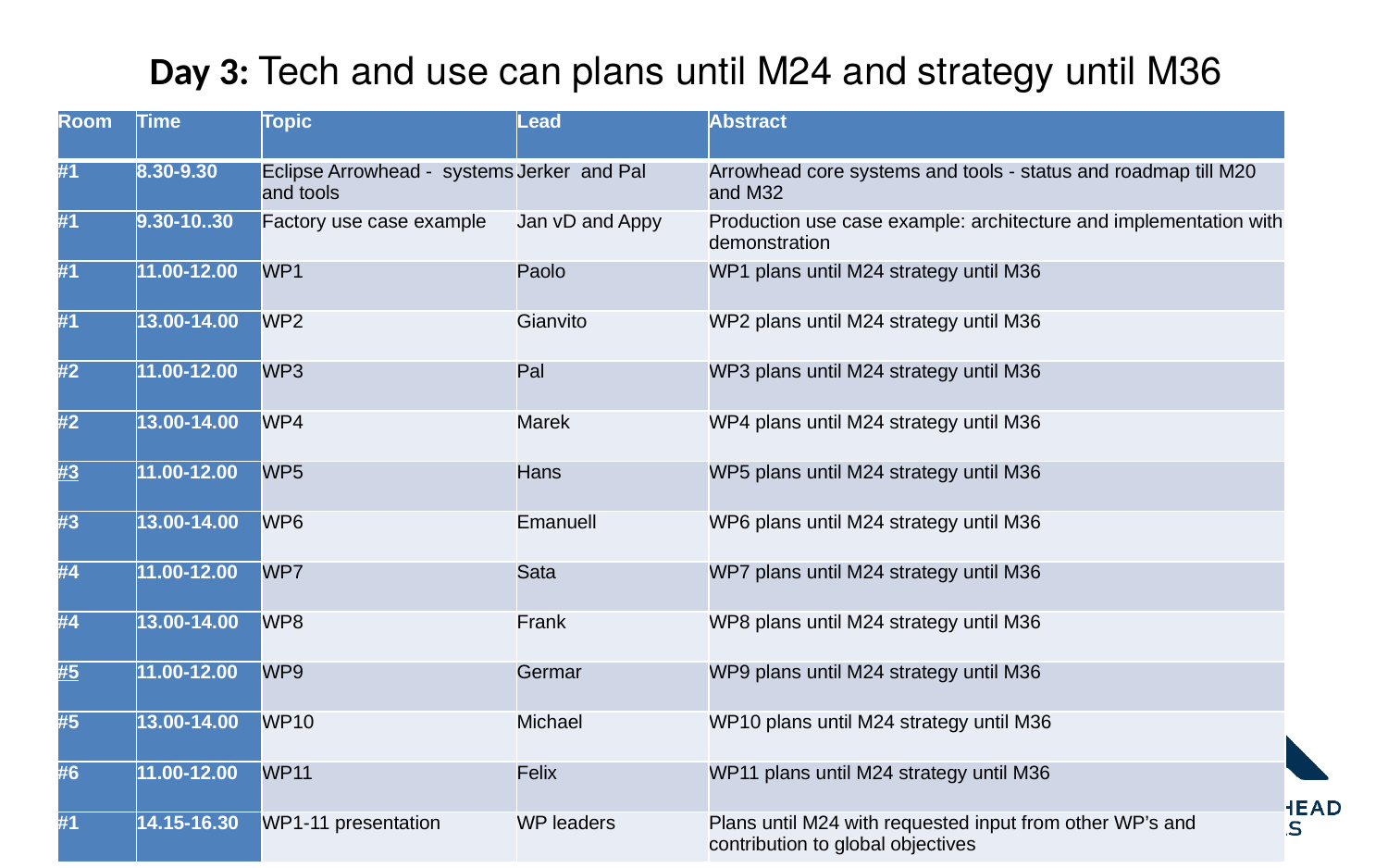

# Day 3: Tech and use can plans until M24 and strategy until M36
| Room | Time | Topic | Lead | Abstract |
| --- | --- | --- | --- | --- |
| #1 | 8.30-9.30 | Eclipse Arrowhead - systems and tools | Jerker and Pal | Arrowhead core systems and tools - status and roadmap till M20 and M32 |
| #1 | 9.30-10..30 | Factory use case example | Jan vD and Appy | Production use case example: architecture and implementation with demonstration |
| #1 | 11.00-12.00 | WP1 | Paolo | WP1 plans until M24 strategy until M36 |
| #1 | 13.00-14.00 | WP2 | Gianvito | WP2 plans until M24 strategy until M36 |
| #2 | 11.00-12.00 | WP3 | Pal | WP3 plans until M24 strategy until M36 |
| #2 | 13.00-14.00 | WP4 | Marek | WP4 plans until M24 strategy until M36 |
| #3 | 11.00-12.00 | WP5 | Hans | WP5 plans until M24 strategy until M36 |
| #3 | 13.00-14.00 | WP6 | Emanuell | WP6 plans until M24 strategy until M36 |
| #4 | 11.00-12.00 | WP7 | Sata | WP7 plans until M24 strategy until M36 |
| #4 | 13.00-14.00 | WP8 | Frank | WP8 plans until M24 strategy until M36 |
| #5 | 11.00-12.00 | WP9 | Germar | WP9 plans until M24 strategy until M36 |
| #5 | 13.00-14.00 | WP10 | Michael | WP10 plans until M24 strategy until M36 |
| #6 | 11.00-12.00 | WP11 | Felix | WP11 plans until M24 strategy until M36 |
| #1 | 14.15-16.30 | WP1-11 presentation | WP leaders | Plans until M24 with requested input from other WP’s and contribution to global objectives |